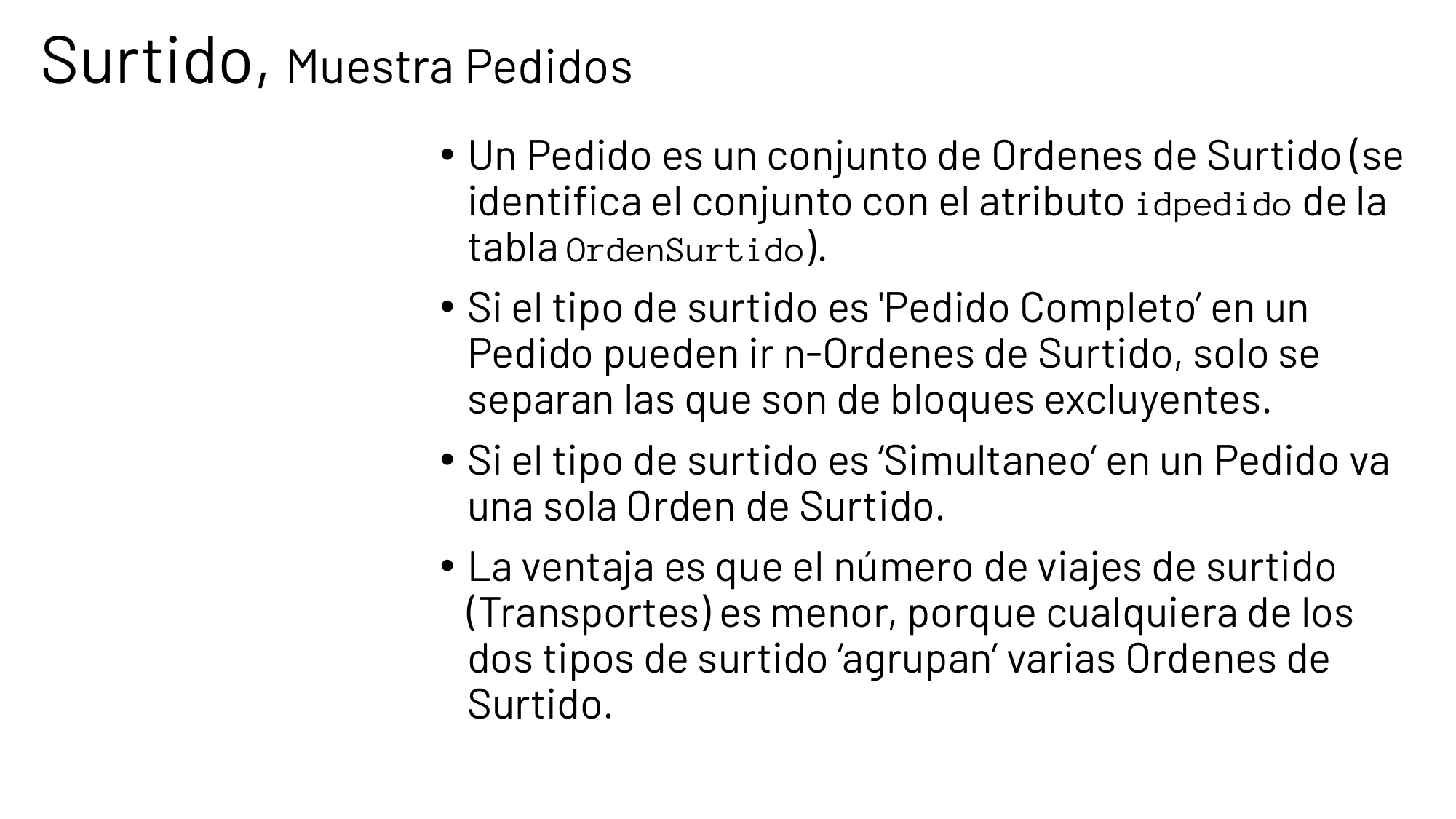

# Surtido, Muestra Pedidos
Un Pedido es un conjunto de Ordenes de Surtido (se identifica el conjunto con el atributo idpedido de la tabla OrdenSurtido).
Si el tipo de surtido es 'Pedido Completo’ en un Pedido pueden ir n-Ordenes de Surtido, solo se separan las que son de bloques excluyentes.
Si el tipo de surtido es ‘Simultaneo’ en un Pedido va una sola Orden de Surtido.
La ventaja es que el número de viajes de surtido (Transportes) es menor, porque cualquiera de los dos tipos de surtido ‘agrupan’ varias Ordenes de Surtido.